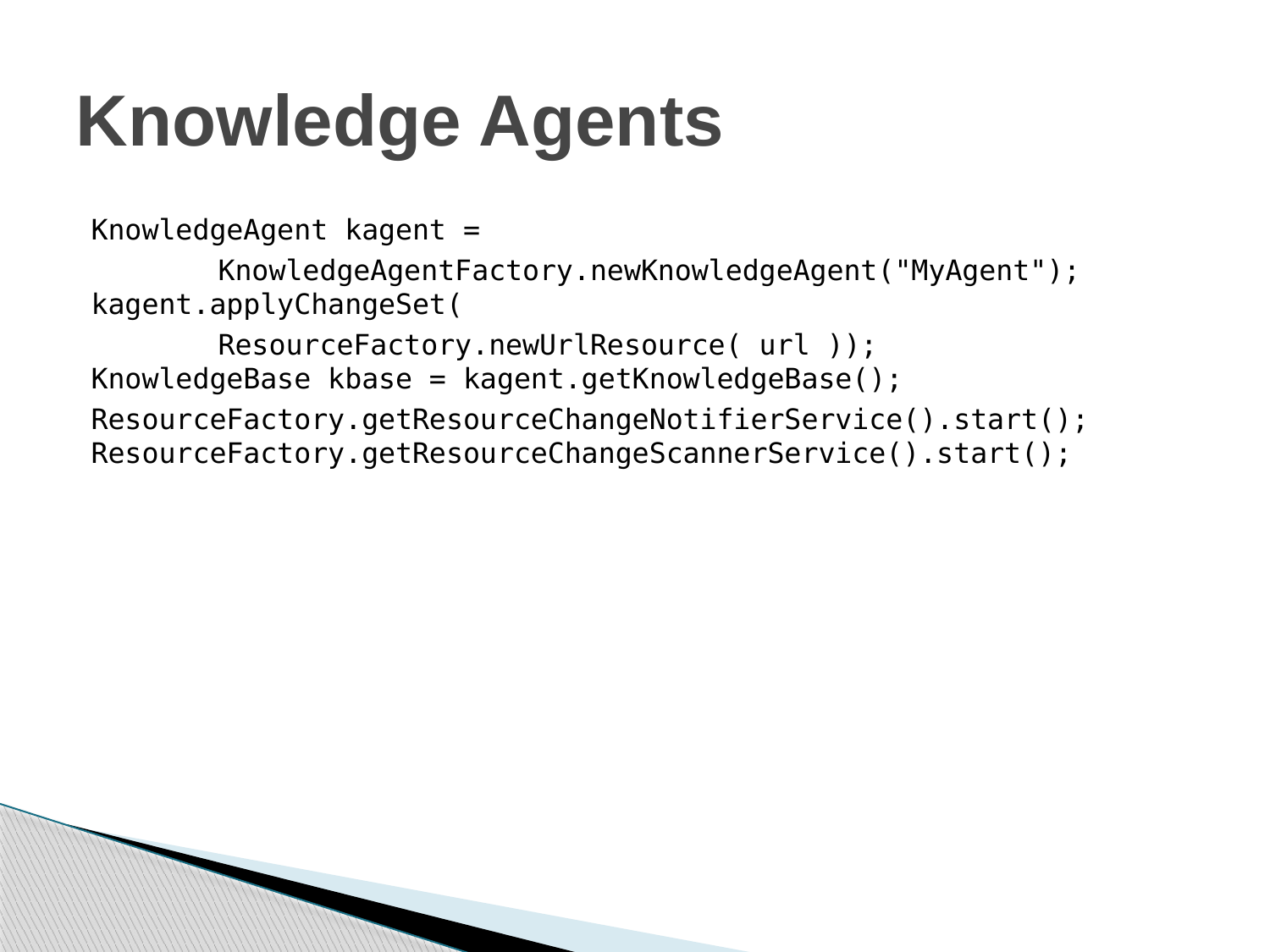

# Knowledge Agents
KnowledgeAgent kagent =
	KnowledgeAgentFactory.newKnowledgeAgent("MyAgent");
kagent.applyChangeSet(
	ResourceFactory.newUrlResource( url ));
KnowledgeBase kbase = kagent.getKnowledgeBase();
ResourceFactory.getResourceChangeNotifierService().start();
ResourceFactory.getResourceChangeScannerService().start();